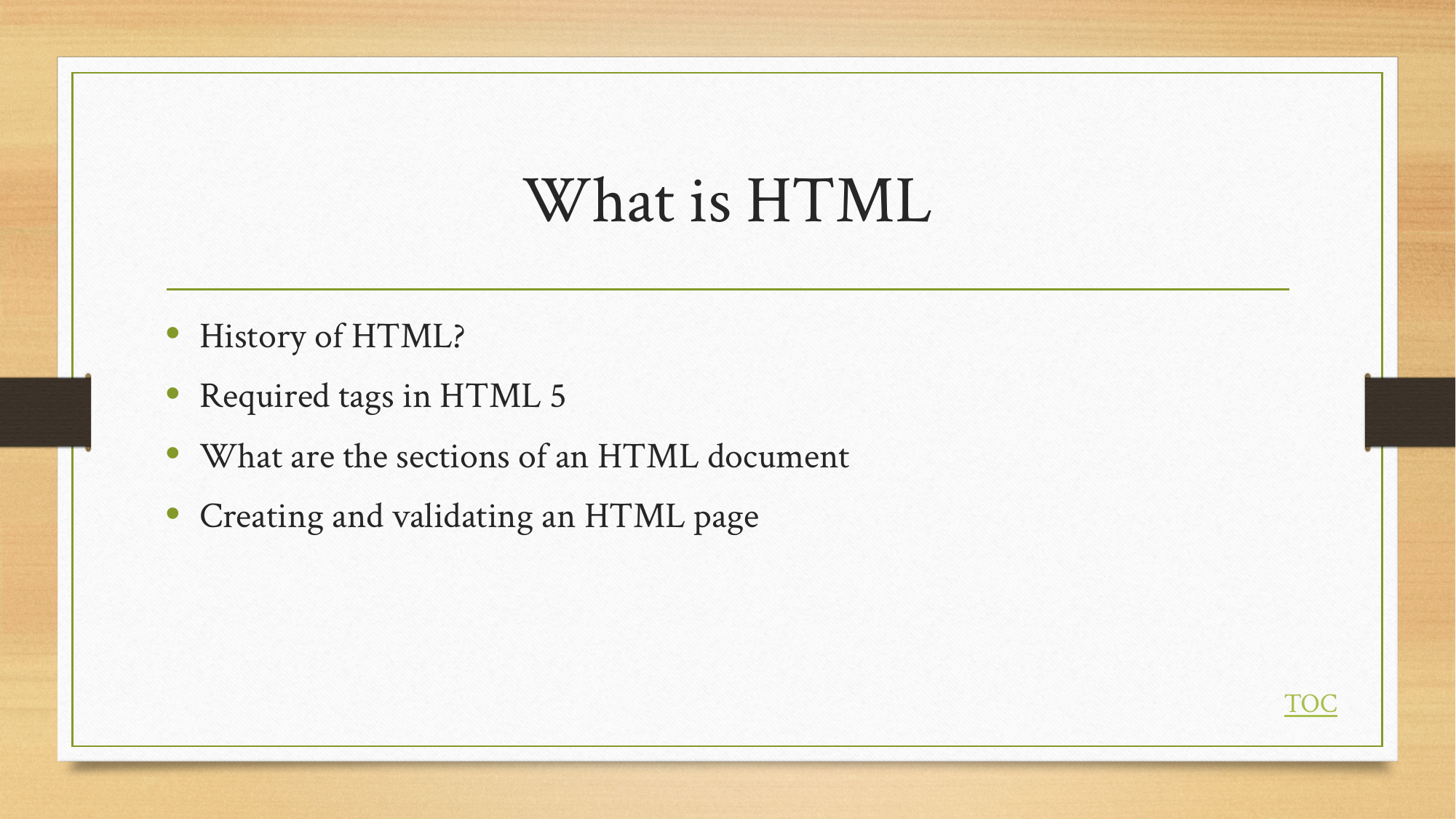

# What is HTML
History of HTML?
Required tags in HTML 5
What are the sections of an HTML document
Creating and validating an HTML page
TOC